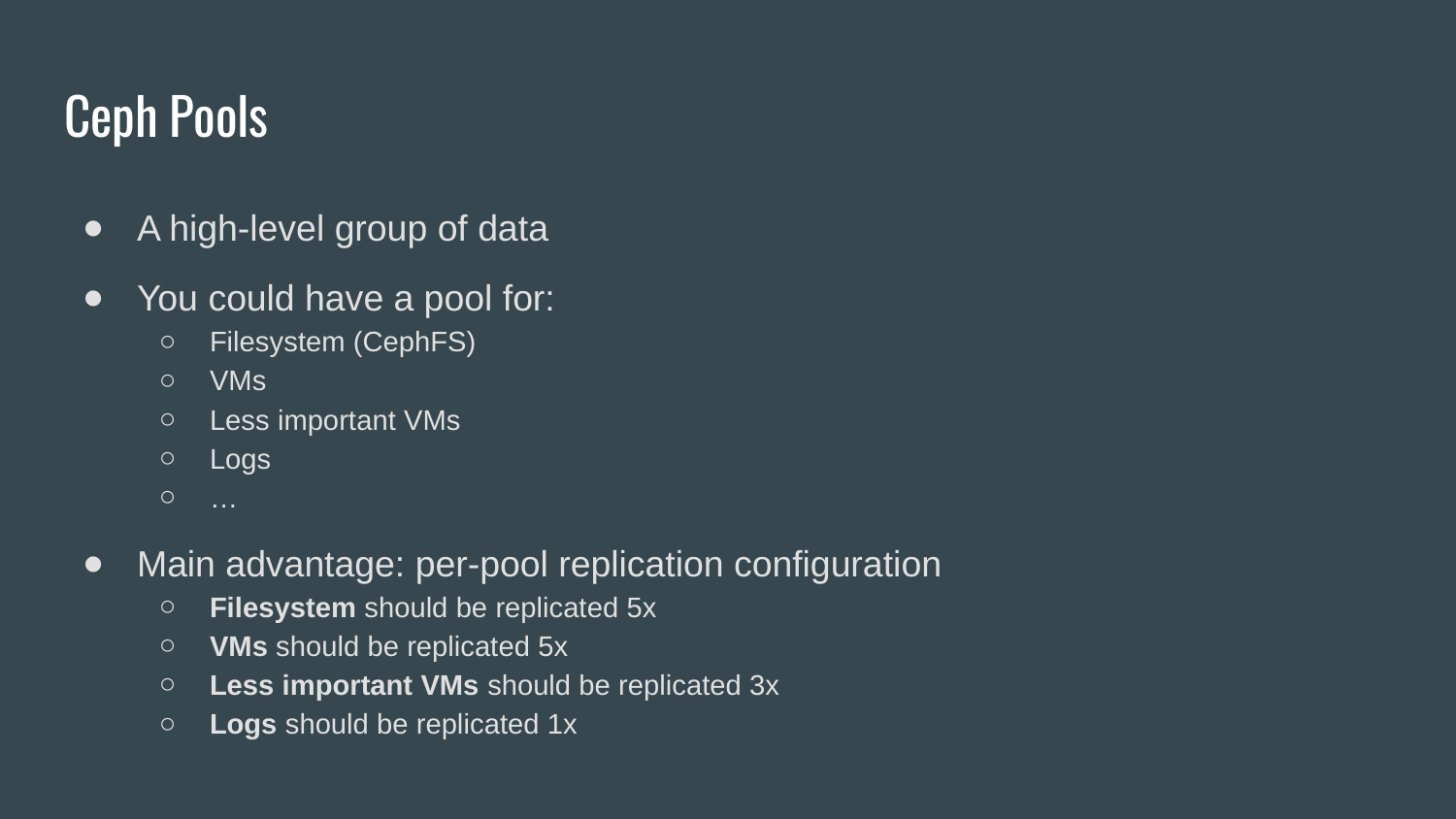

# Ceph Pools
A high-level group of data
You could have a pool for:
Filesystem (CephFS)
VMs
Less important VMs
Logs
…
Main advantage: per-pool replication configuration
Filesystem should be replicated 5x
VMs should be replicated 5x
Less important VMs should be replicated 3x
Logs should be replicated 1x